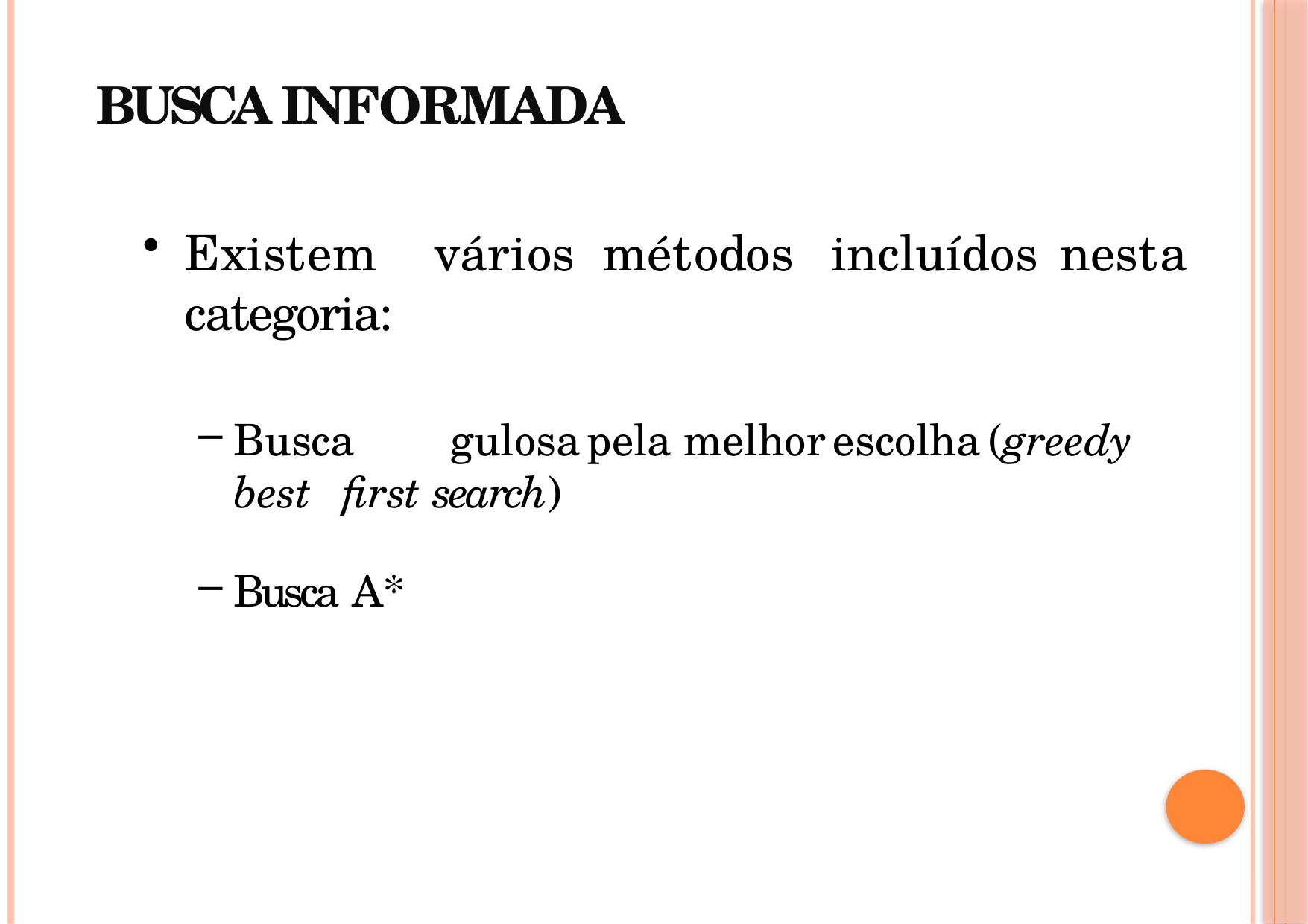

# Busca informada
Existem	vários	métodos	incluídos	nesta  categoria:

Busca	gulosa	pela	melhor	escolha	(greedy	best  first search)

Busca A*